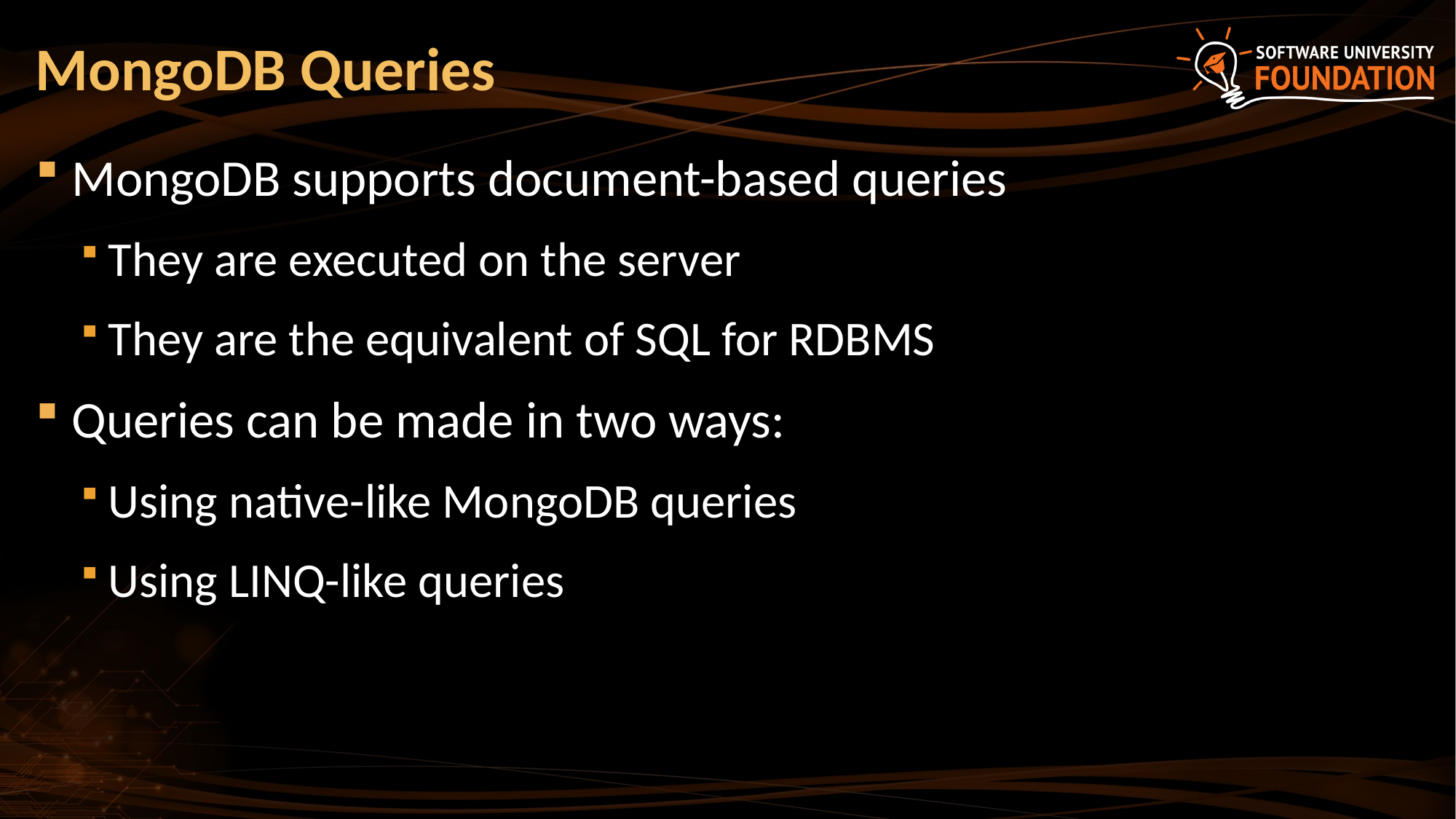

# MongoDB Queries
MongoDB supports document-based queries
They are executed on the server
They are the equivalent of SQL for RDBMS
Queries can be made in two ways:
Using native-like MongoDB queries
Using LINQ-like queries